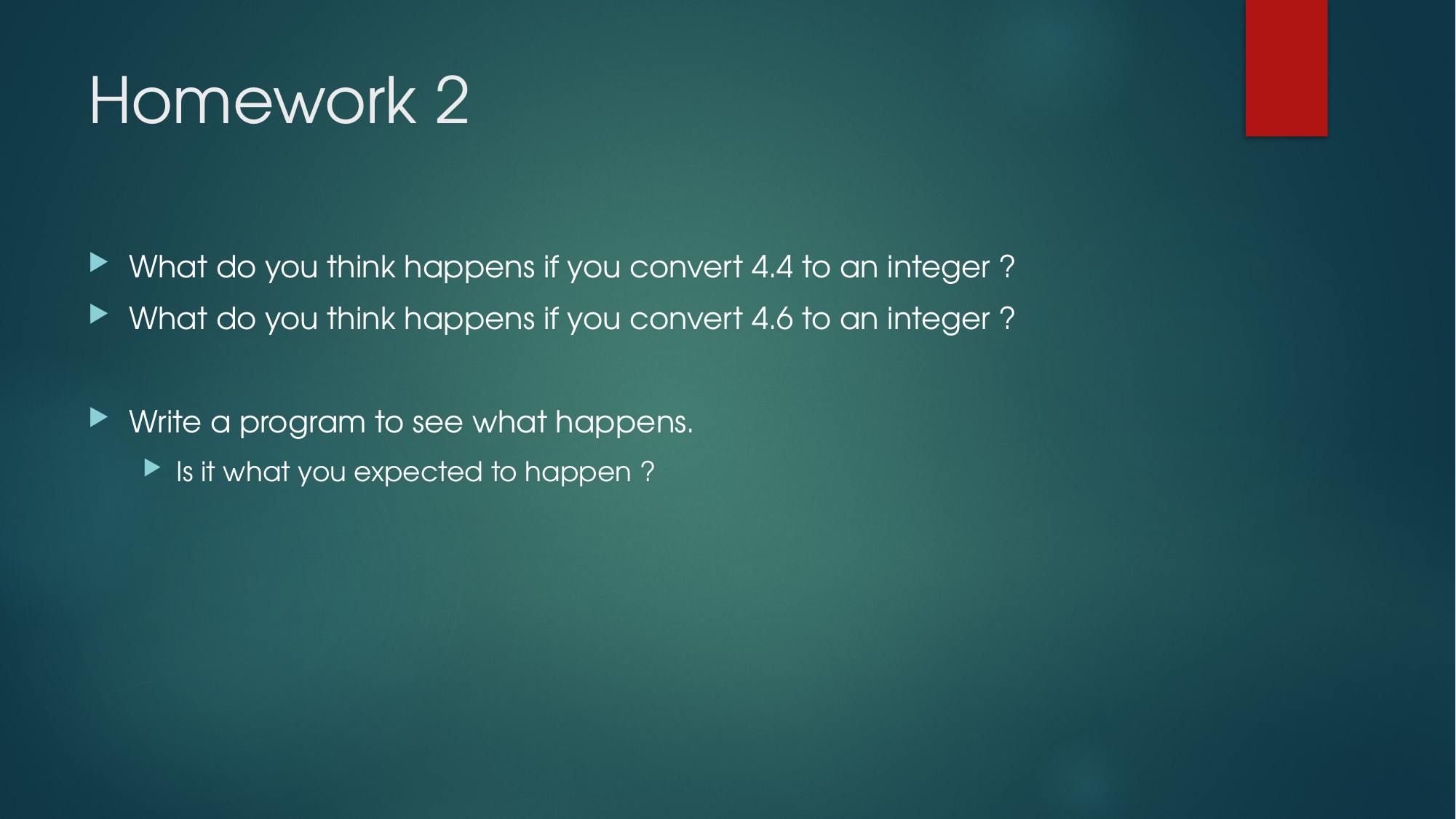

# Homework 2
What do you think happens if you convert 4.4 to an integer ?
What do you think happens if you convert 4.6 to an integer ?

Write a program to see what happens.
Is it what you expected to happen ?